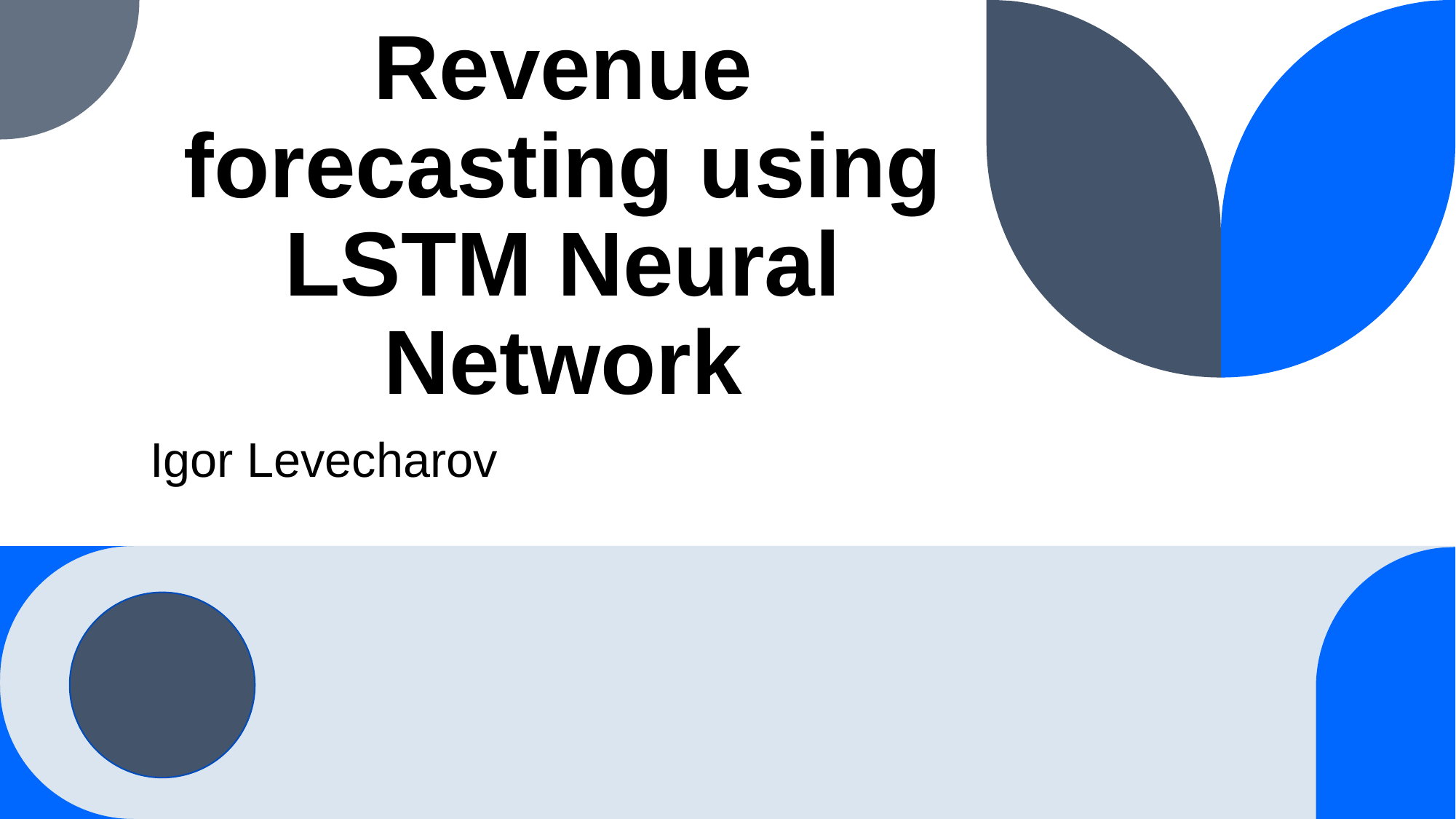

# Revenue forecasting using LSTM Neural Network
Igor Levecharov